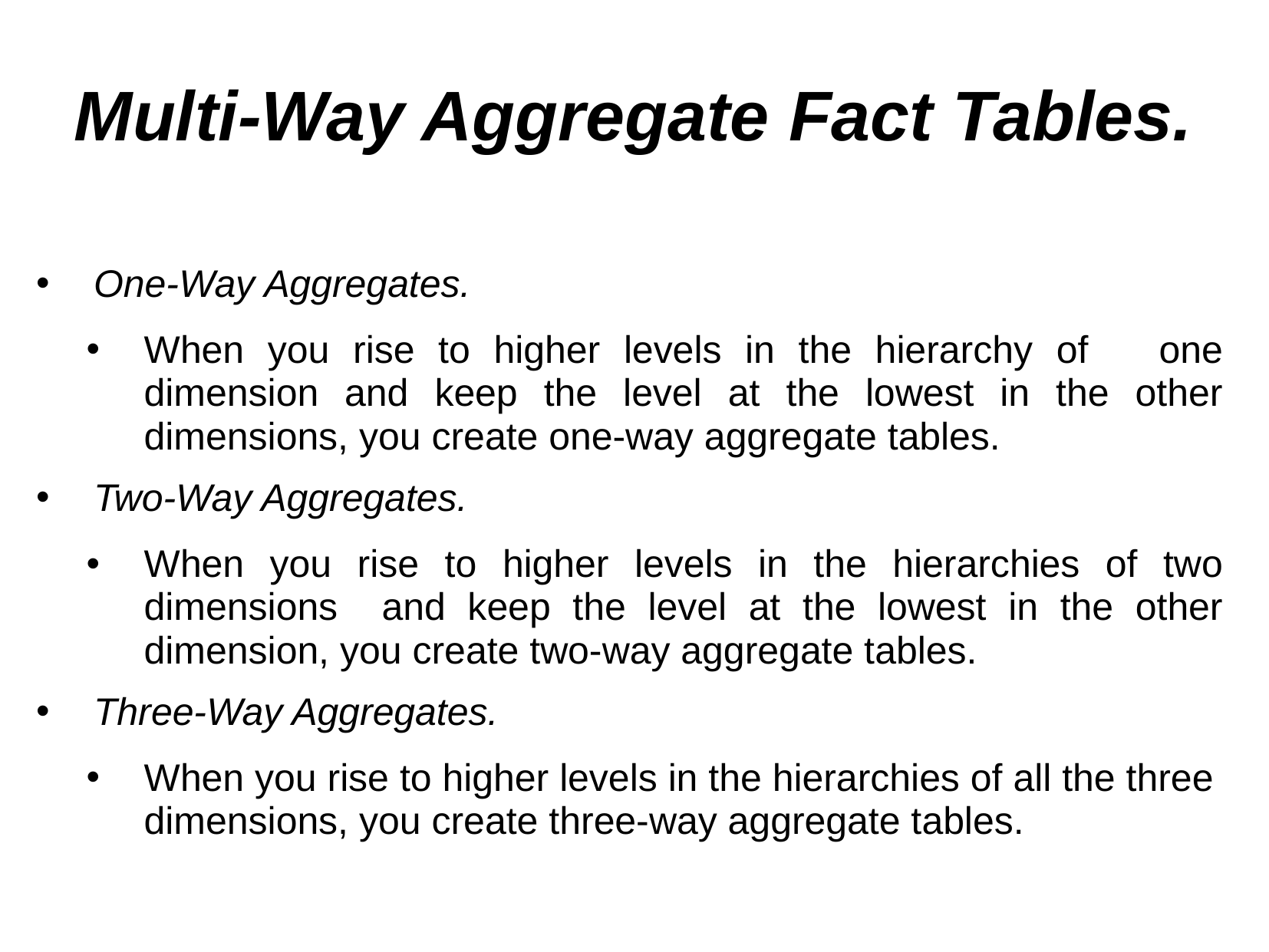

# Multi-Way Aggregate Fact Tables.
One-Way Aggregates.
When you rise to higher levels in the hierarchy of   one dimension and keep the level at the lowest in the other dimensions, you create one-way aggregate tables.
Two-Way Aggregates.
When you rise to higher levels in the hierarchies of two dimensions  and keep the level at the lowest in the other dimension, you create two-way aggregate tables.
Three-Way Aggregates.
When you rise to higher levels in the hierarchies of all the three dimensions, you create three-way aggregate tables.